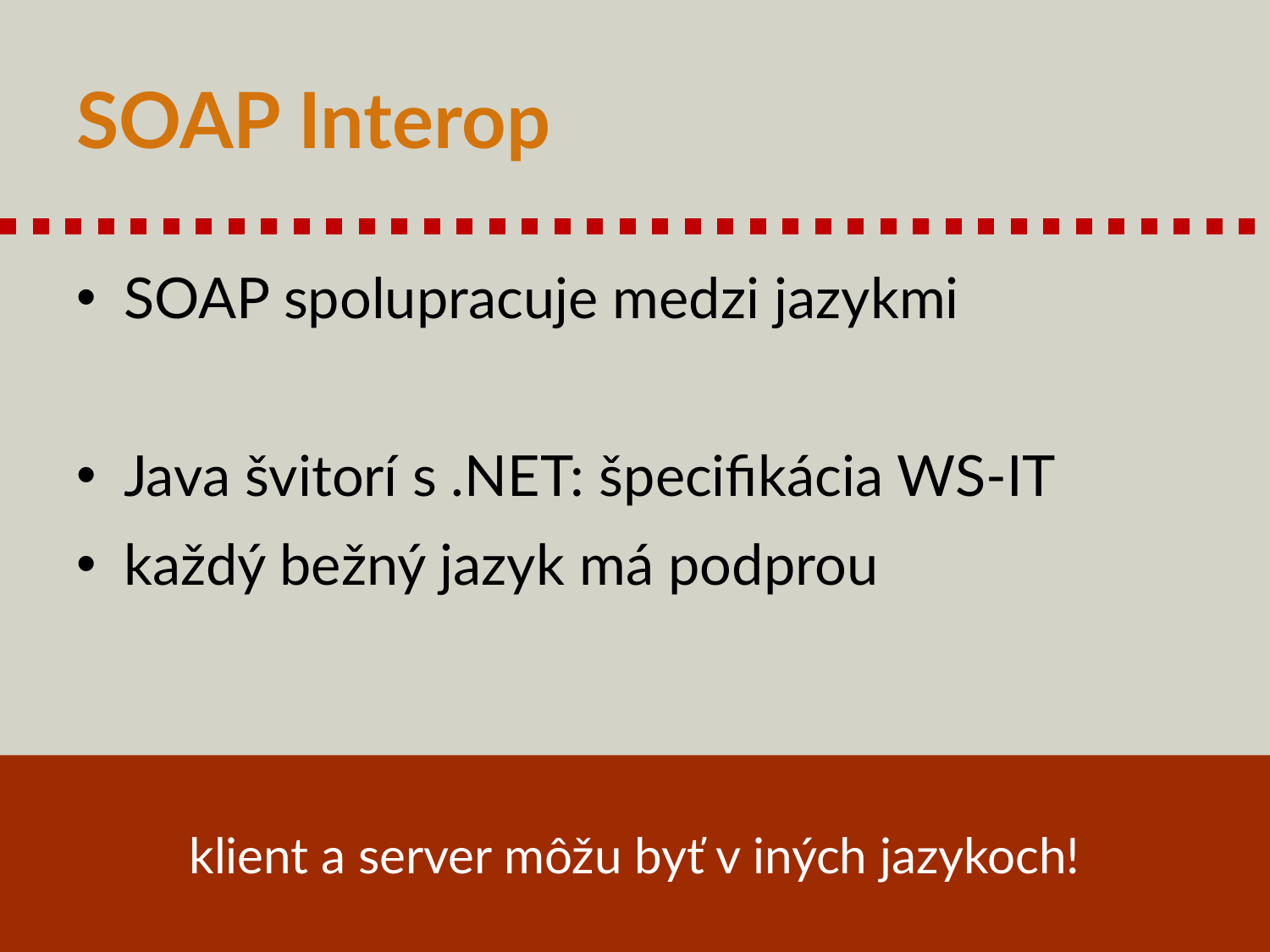

# SOAP Interop
SOAP spolupracuje medzi jazykmi

Java švitorí s .NET: špecifikácia WS-IT
každý bežný jazyk má podprou
klient a server môžu byť v iných jazykoch!